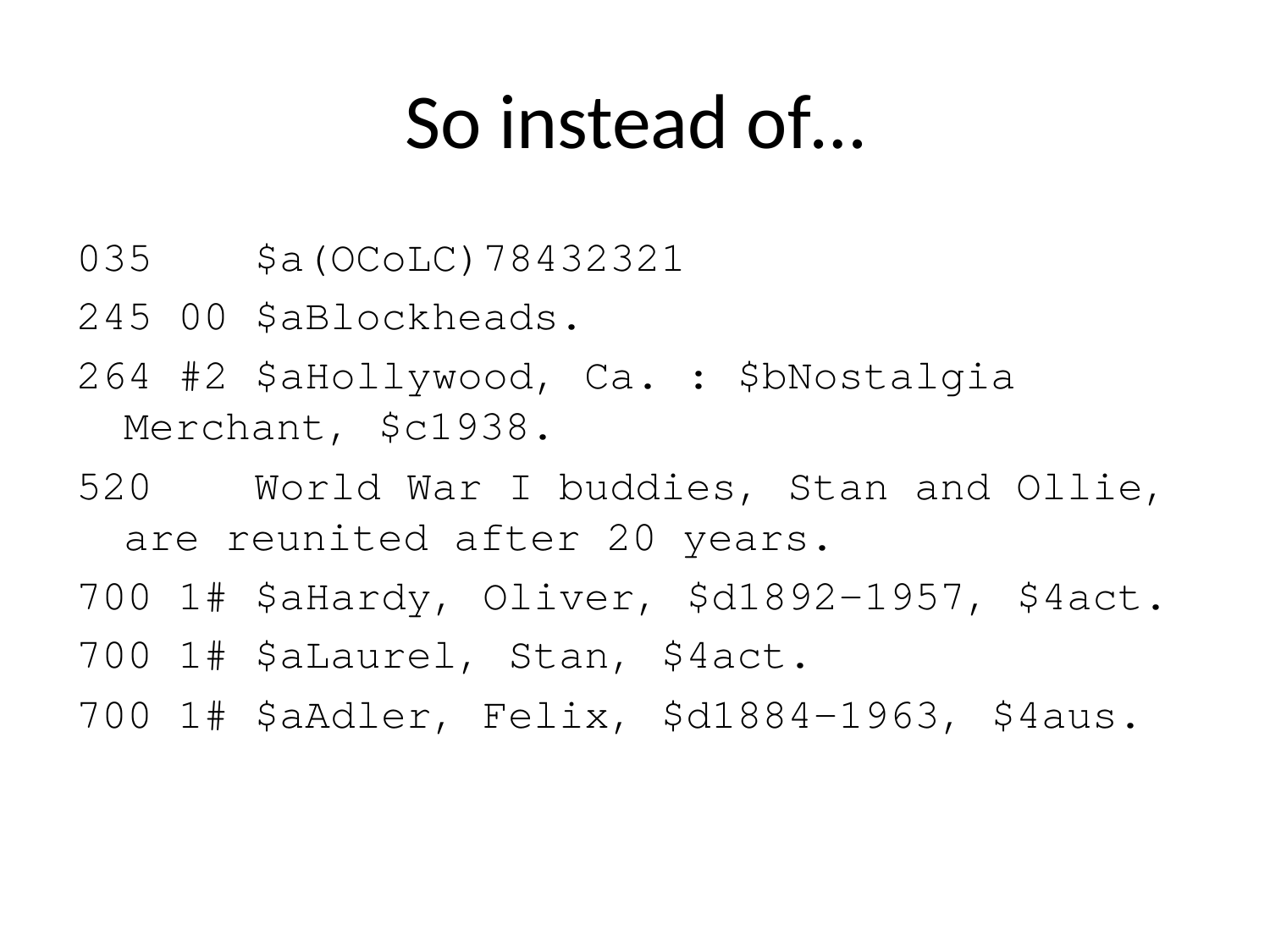

# So instead of…
035    $a(OCoLC)78432321
245 00 $aBlockheads.
264 #2 $aHollywood, Ca. : $bNostalgia Merchant, $c1938.
520    World War I buddies, Stan and Ollie, are reunited after 20 years.
700 1# $aHardy, Oliver, $d1892-1957, $4act.
700 1# $aLaurel, Stan, $4act.
700 1# $aAdler, Felix, $d1884-1963, $4aus.